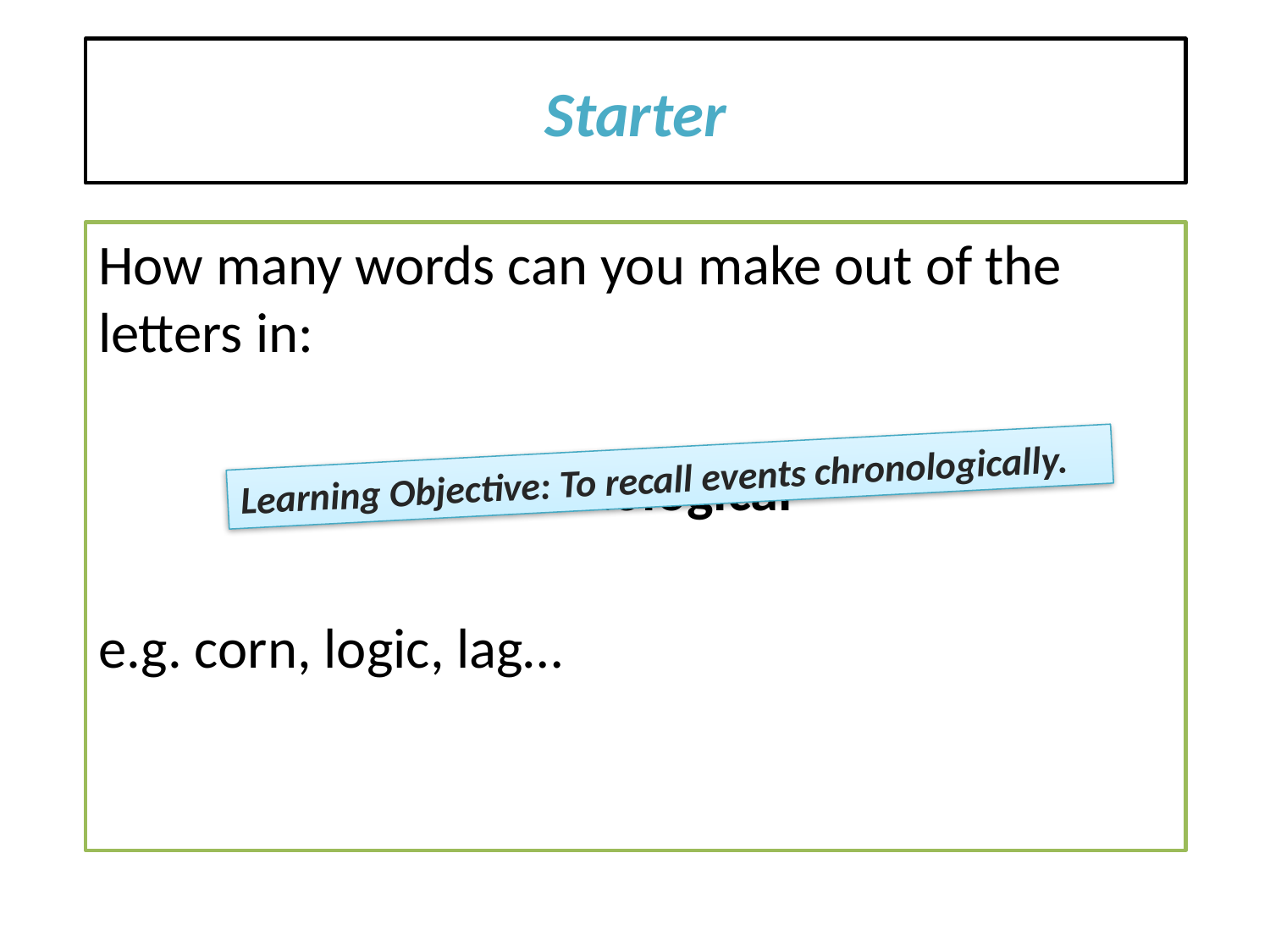

Starter
How many words can you make out of the letters in:

chronological

e.g. corn, logic, lag…
Learning Objective: To recall events chronologically.